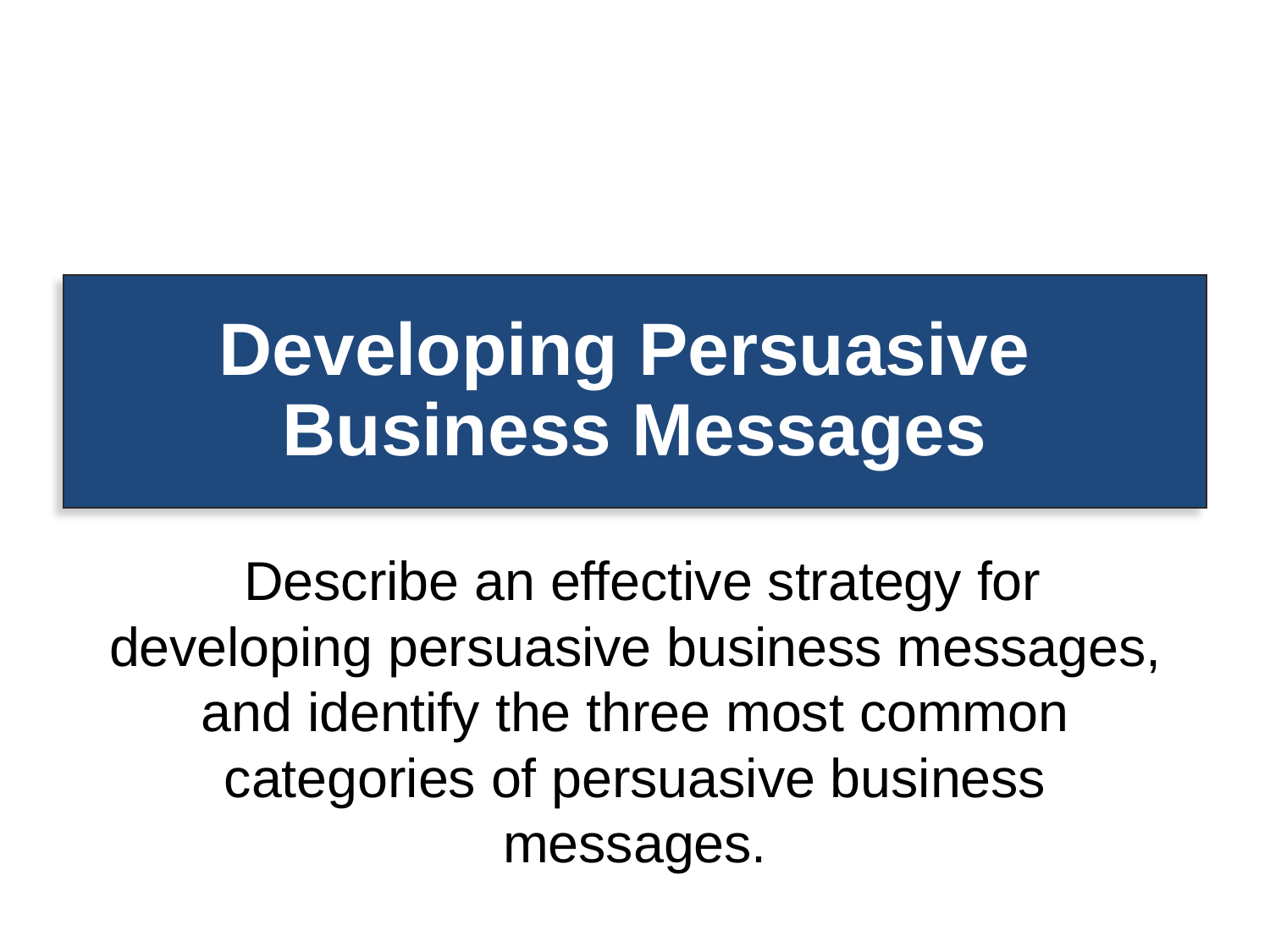

# Developing Persuasive Business Messages
 Describe an effective strategy for developing persuasive business messages, and identify the three most common categories of persuasive business messages.